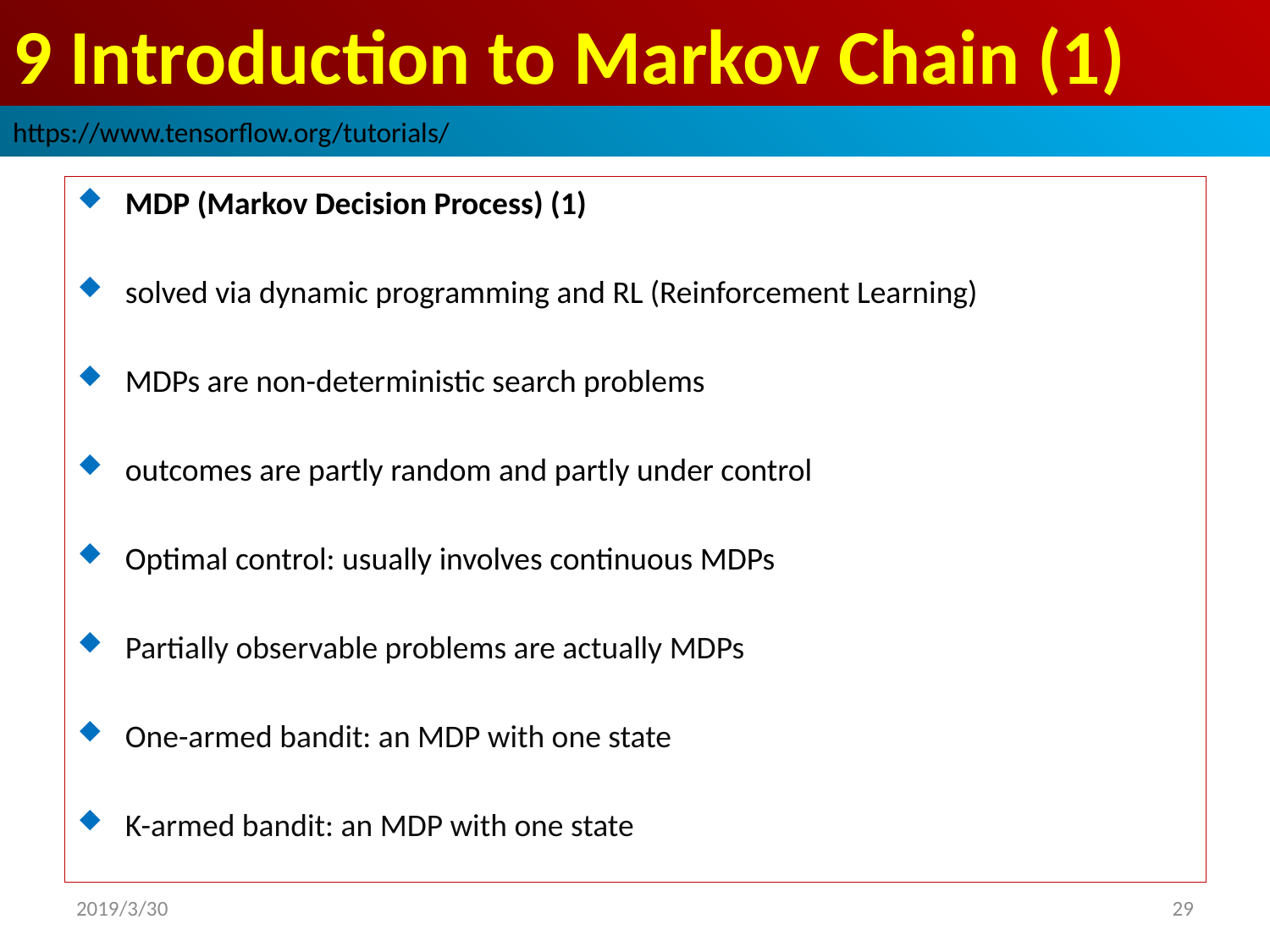

# 9 Introduction to Markov Chain (1)
https://www.tensorflow.org/tutorials/
MDP (Markov Decision Process) (1)

solved via dynamic programming and RL (Reinforcement Learning)

MDPs are non-deterministic search problems

outcomes are partly random and partly under control

Optimal control: usually involves continuous MDPs

Partially observable problems are actually MDPs

One-armed bandit: an MDP with one state

K-armed bandit: an MDP with one state

2019/3/30
29